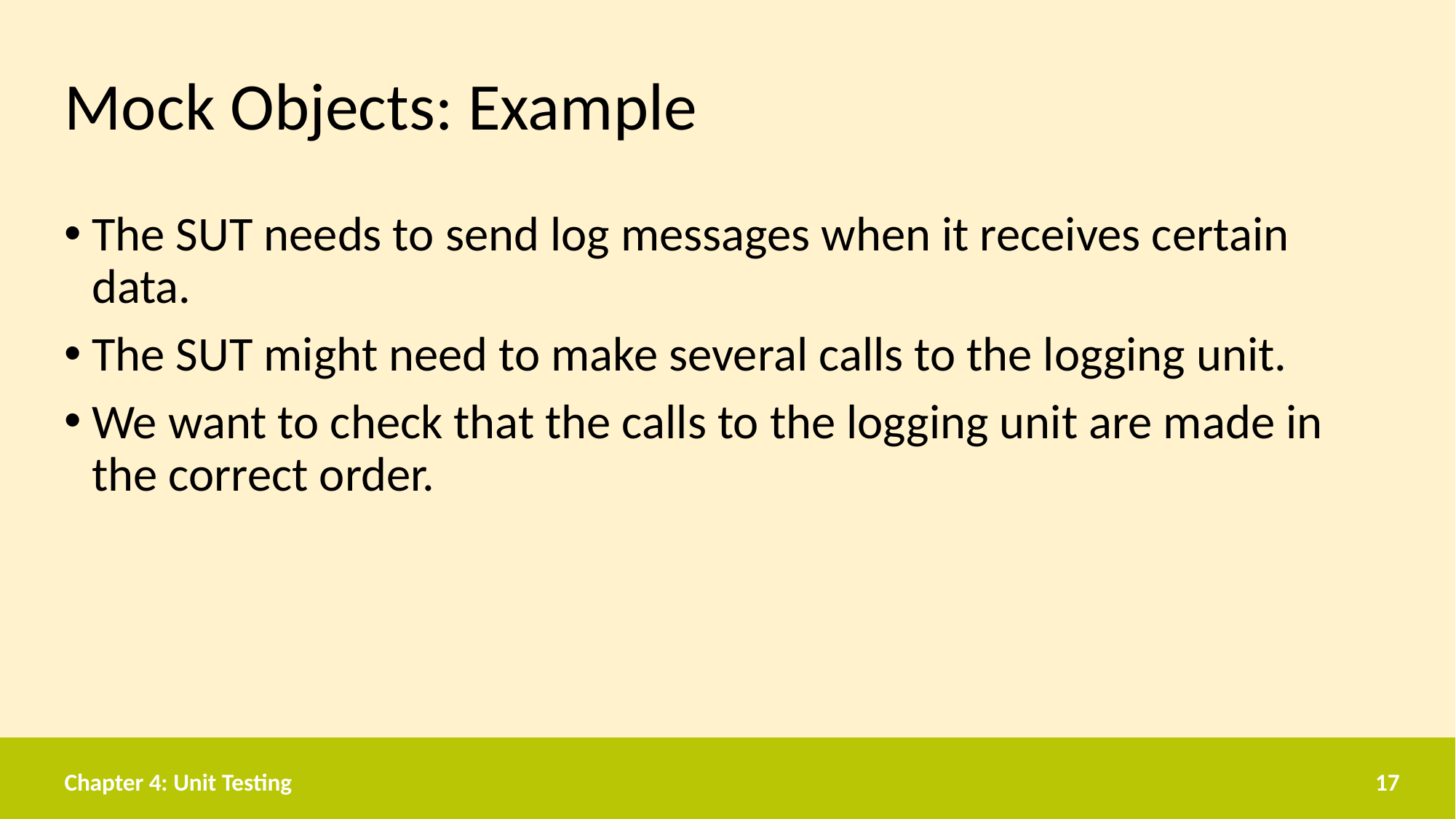

# Mock Objects: Example
The SUT needs to send log messages when it receives certain data.
The SUT might need to make several calls to the logging unit.
We want to check that the calls to the logging unit are made in the correct order.

Chapter 4: Unit Testing
17